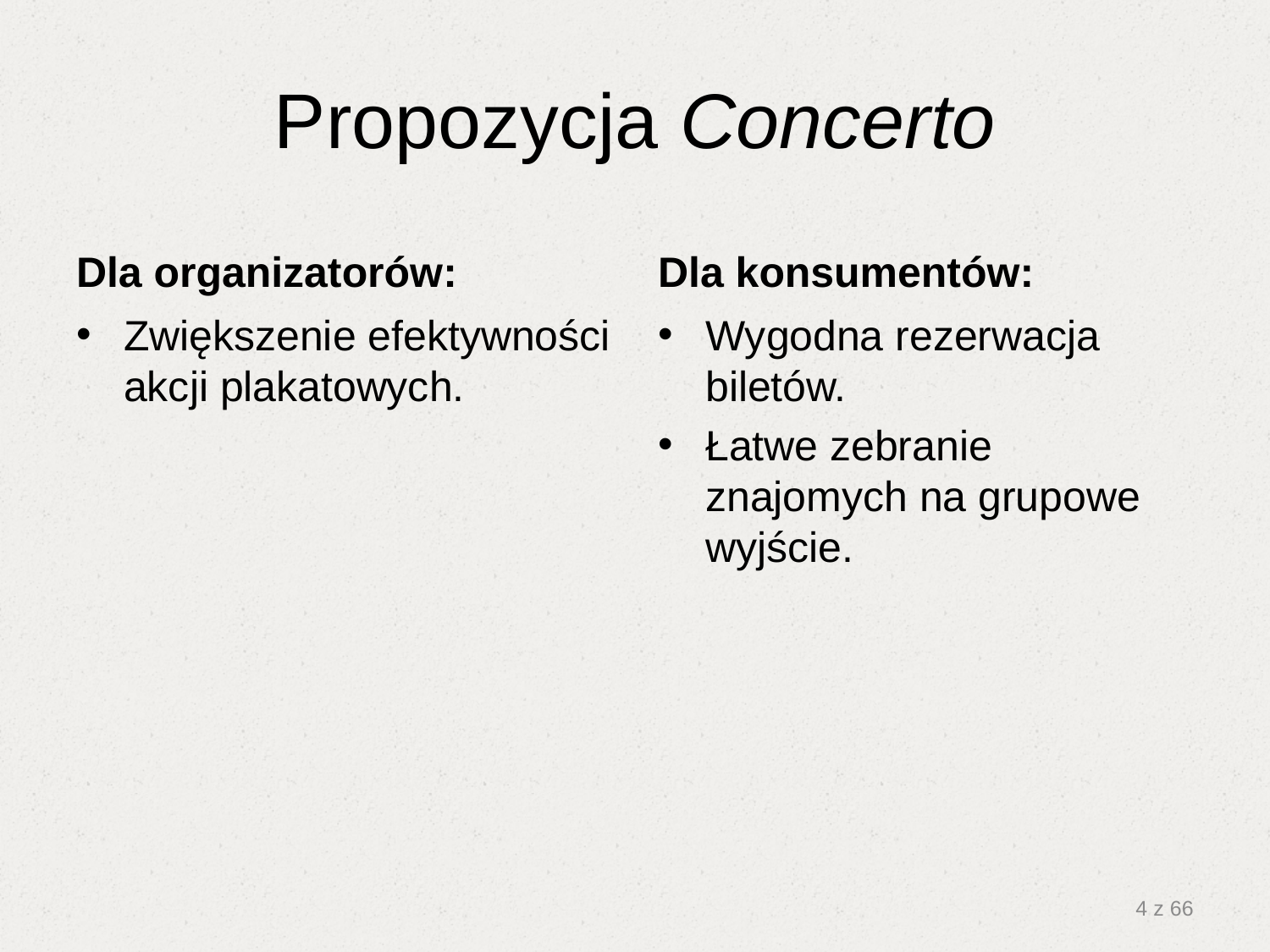

# Propozycja Concerto
Dla organizatorów:
Dla konsumentów:
Zwiększenie efektywności akcji plakatowych.
Wygodna rezerwacja biletów.
Łatwe zebranie znajomych na grupowe wyjście.

4 z 66